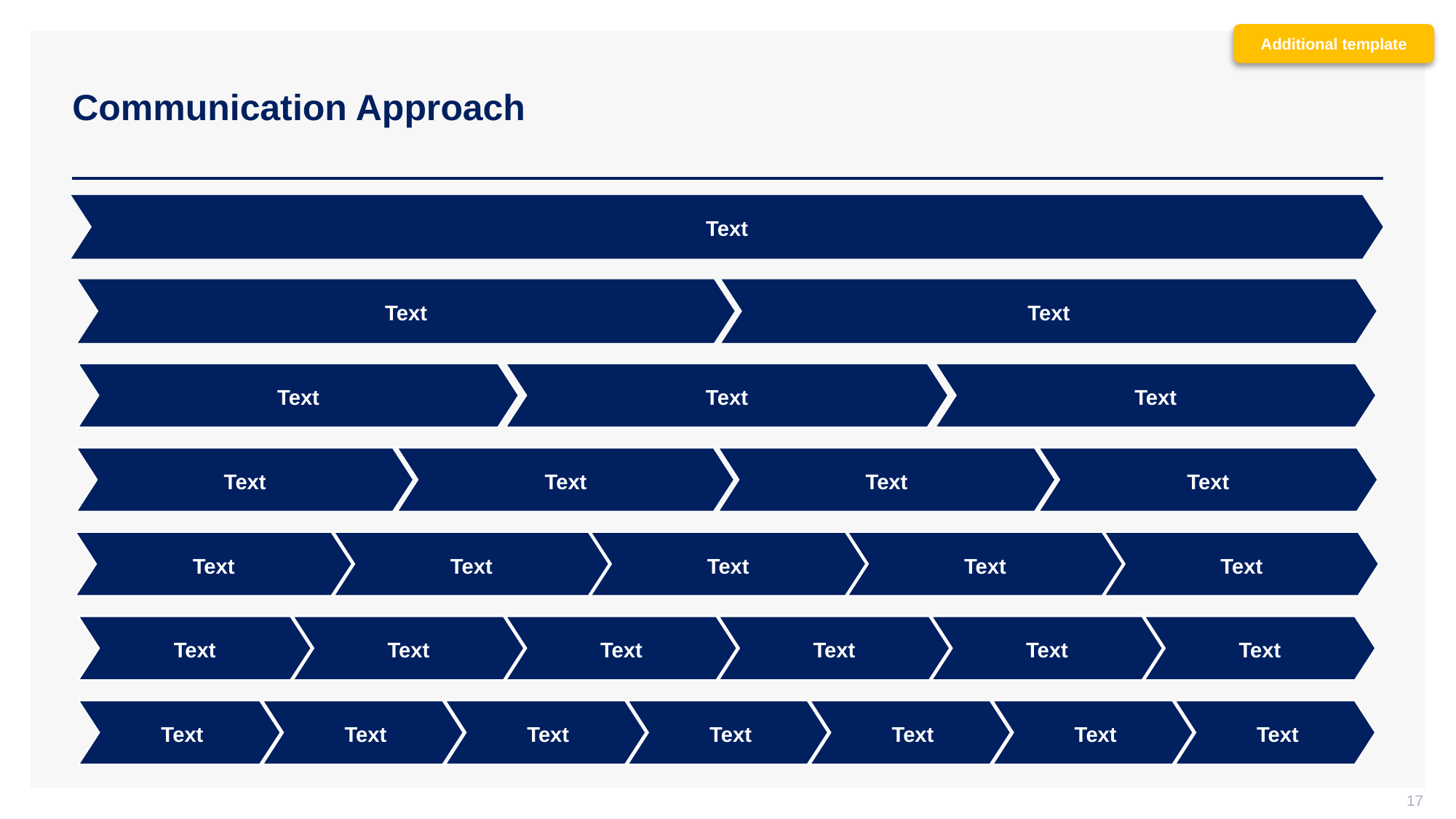

Additional template
# Communication Approach
Text
Text
Text
Text
Text
Text
Text
Text
Text
Text
Text
Text
Text
Text
Text
Text
Text
Text
Text
Text
Text
Text
Text
Text
Text
Text
Text
Text
17